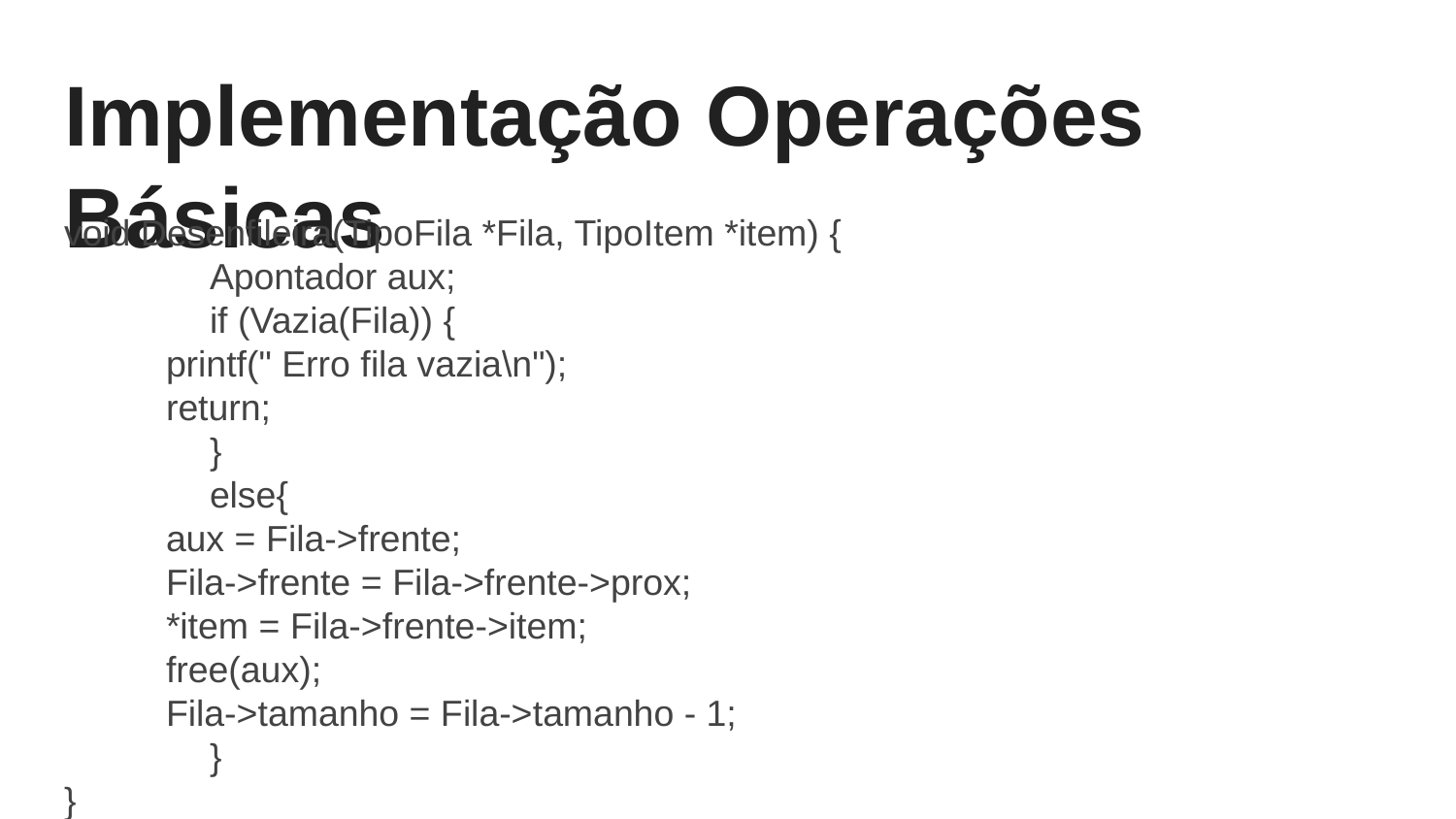

# Implementação Operações Básicas
void Desenfileira(TipoFila *Fila, TipoItem *item) {
	Apontador aux;
	if (Vazia(Fila)) {
          printf(" Erro fila vazia\n");
          return;
	}
	else{
          aux = Fila->frente;
          Fila->frente = Fila->frente->prox;
          *item = Fila->frente->item;
          free(aux);
          Fila->tamanho = Fila->tamanho - 1;
	}
}